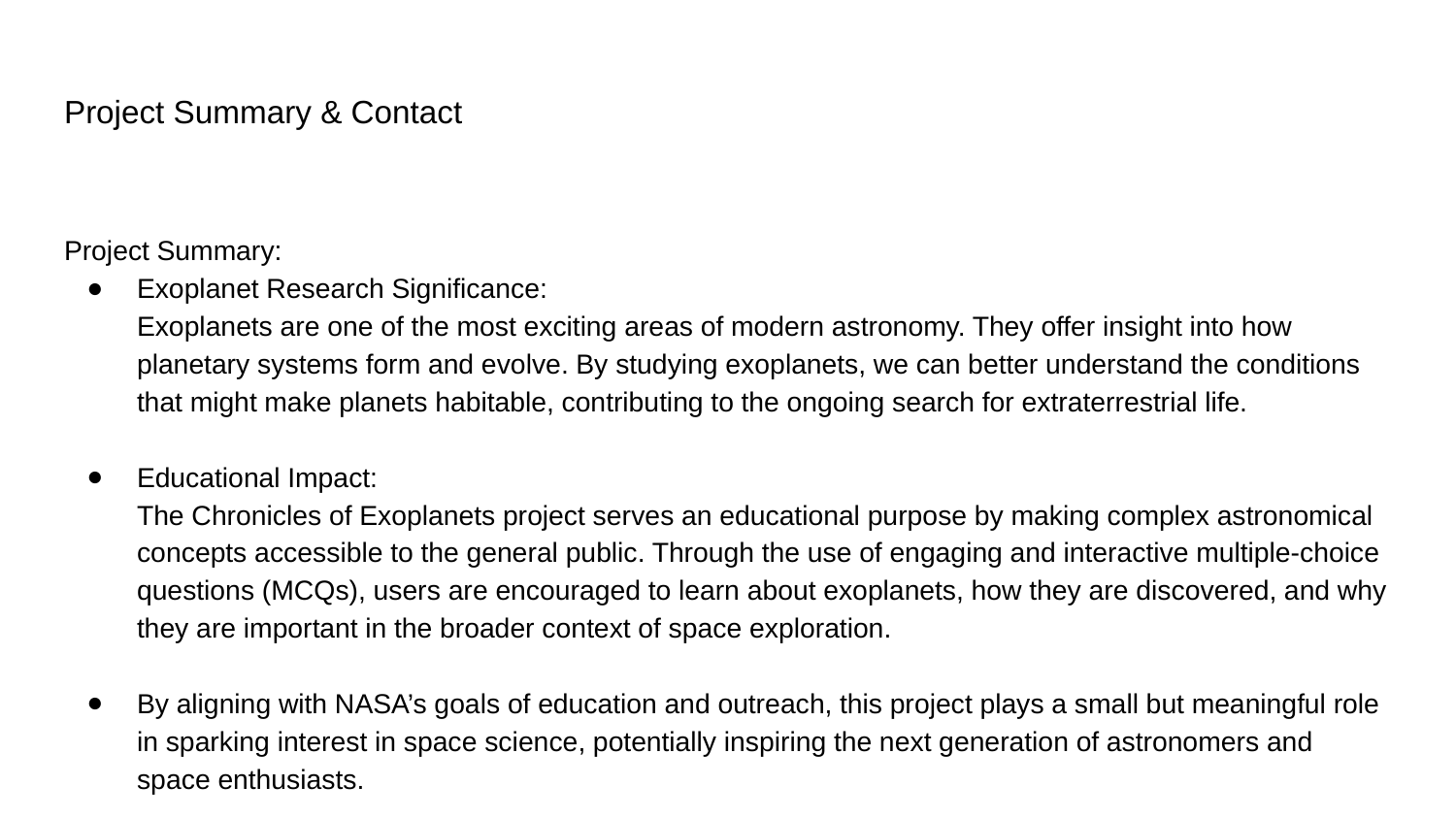

# Project Summary & Contact

Project Summary:
Exoplanet Research Significance:
Exoplanets are one of the most exciting areas of modern astronomy. They offer insight into how planetary systems form and evolve. By studying exoplanets, we can better understand the conditions that might make planets habitable, contributing to the ongoing search for extraterrestrial life.

Educational Impact:
The Chronicles of Exoplanets project serves an educational purpose by making complex astronomical concepts accessible to the general public. Through the use of engaging and interactive multiple-choice questions (MCQs), users are encouraged to learn about exoplanets, how they are discovered, and why they are important in the broader context of space exploration.

By aligning with NASA’s goals of education and outreach, this project plays a small but meaningful role in sparking interest in space science, potentially inspiring the next generation of astronomers and space enthusiasts.